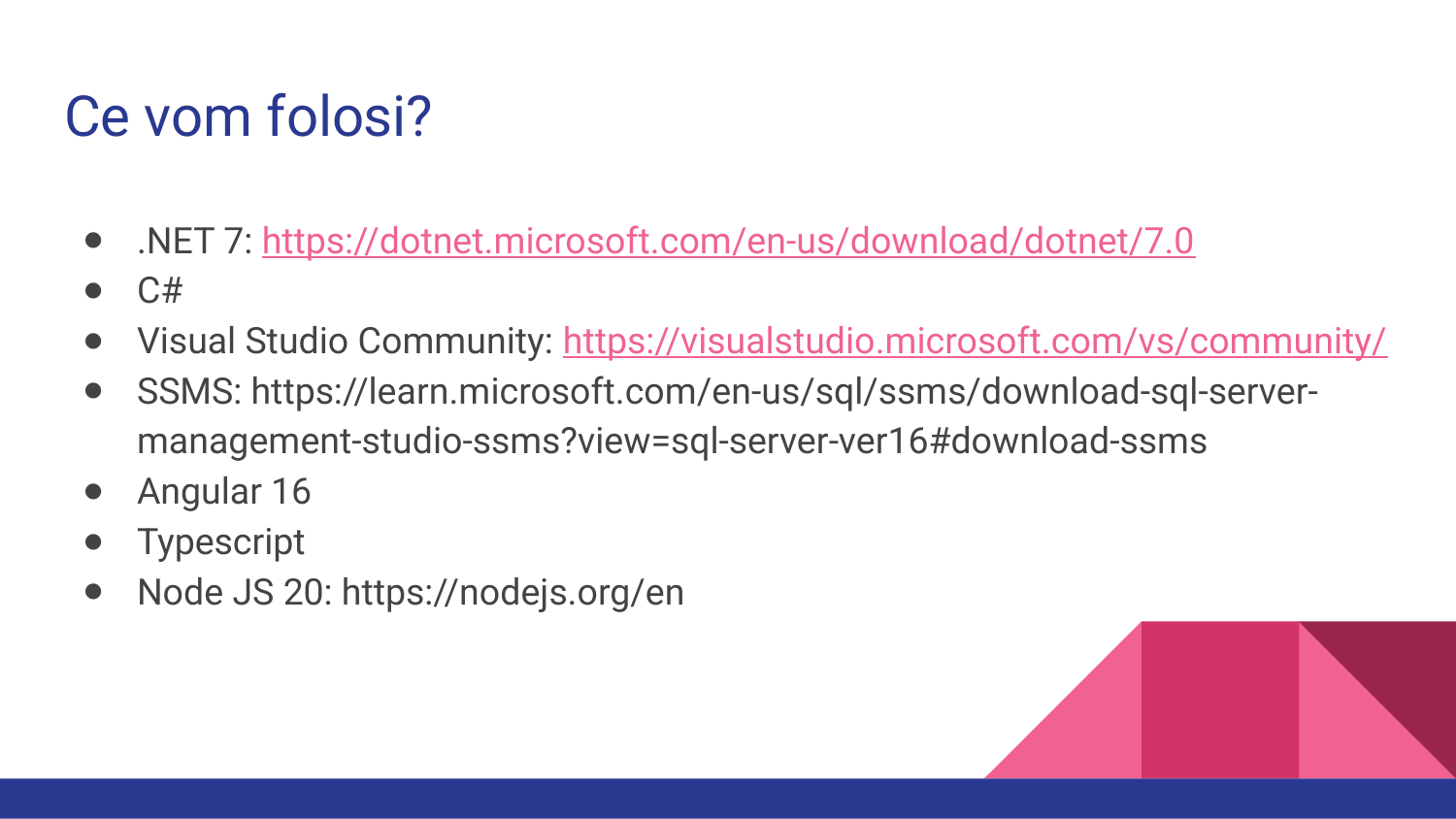

# Ce vom folosi?
.NET 7: https://dotnet.microsoft.com/en-us/download/dotnet/7.0
C#
Visual Studio Community: https://visualstudio.microsoft.com/vs/community/
SSMS: https://learn.microsoft.com/en-us/sql/ssms/download-sql-server-management-studio-ssms?view=sql-server-ver16#download-ssms
Angular 16
Typescript
Node JS 20: https://nodejs.org/en